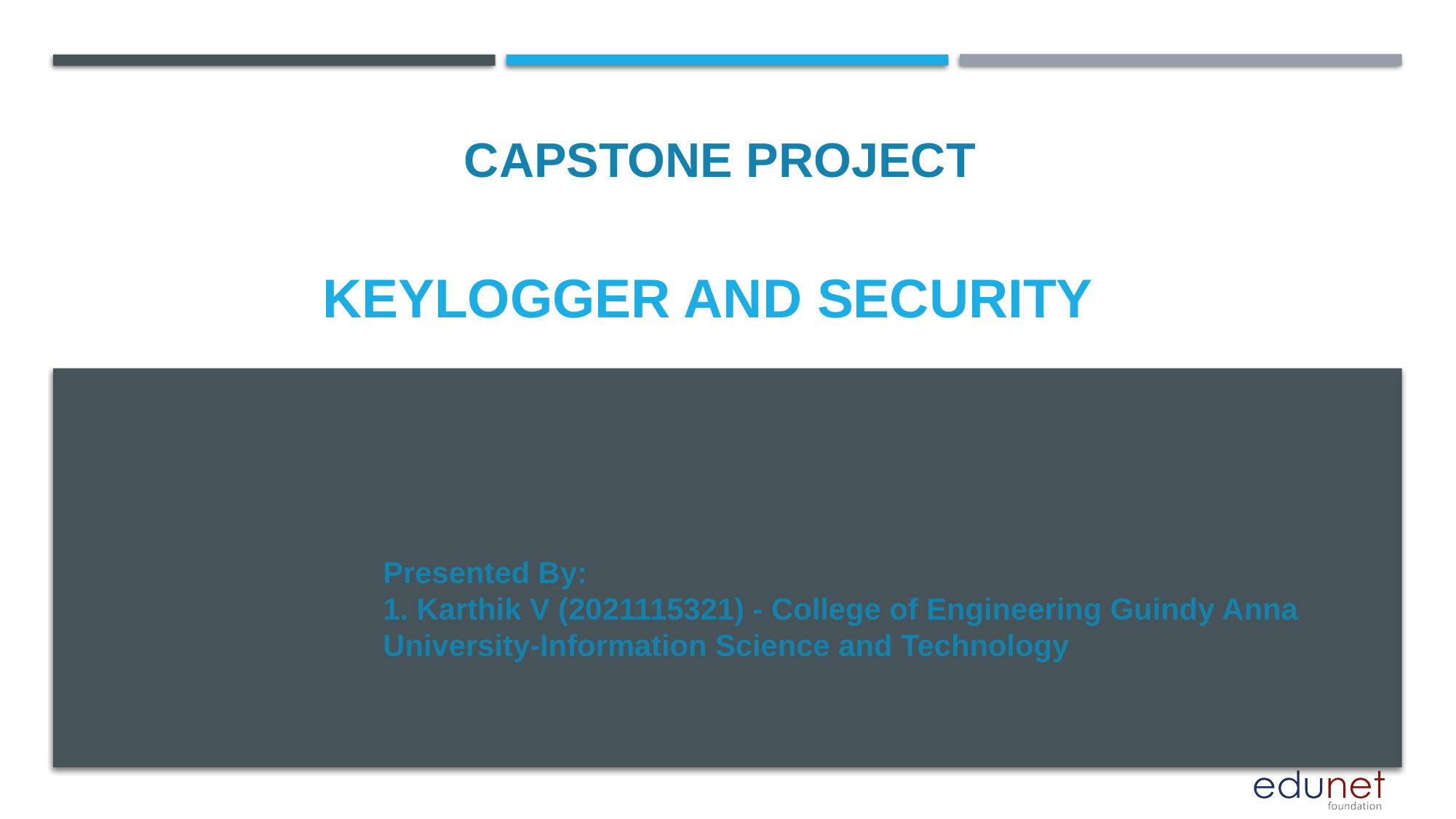

CAPSTONE PROJECT
# Keylogger and security
Presented By:
1. Karthik V (2021115321) - College of Engineering Guindy Anna University-Information Science and Technology